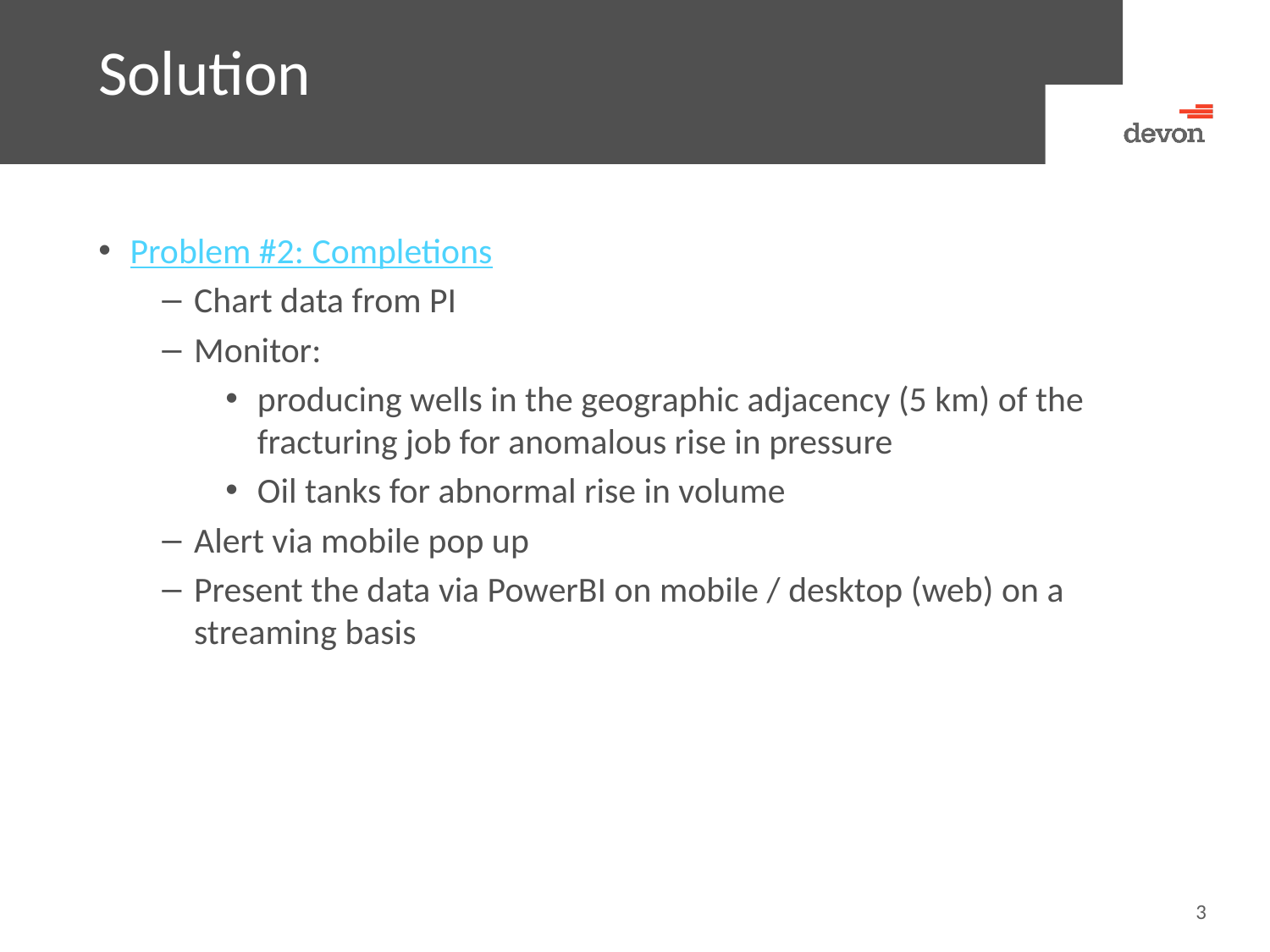

# Solution

Problem #2: Completions
Chart data from PI
Monitor:
producing wells in the geographic adjacency (5 km) of the fracturing job for anomalous rise in pressure
Oil tanks for abnormal rise in volume
Alert via mobile pop up
Present the data via PowerBI on mobile / desktop (web) on a streaming basis
3